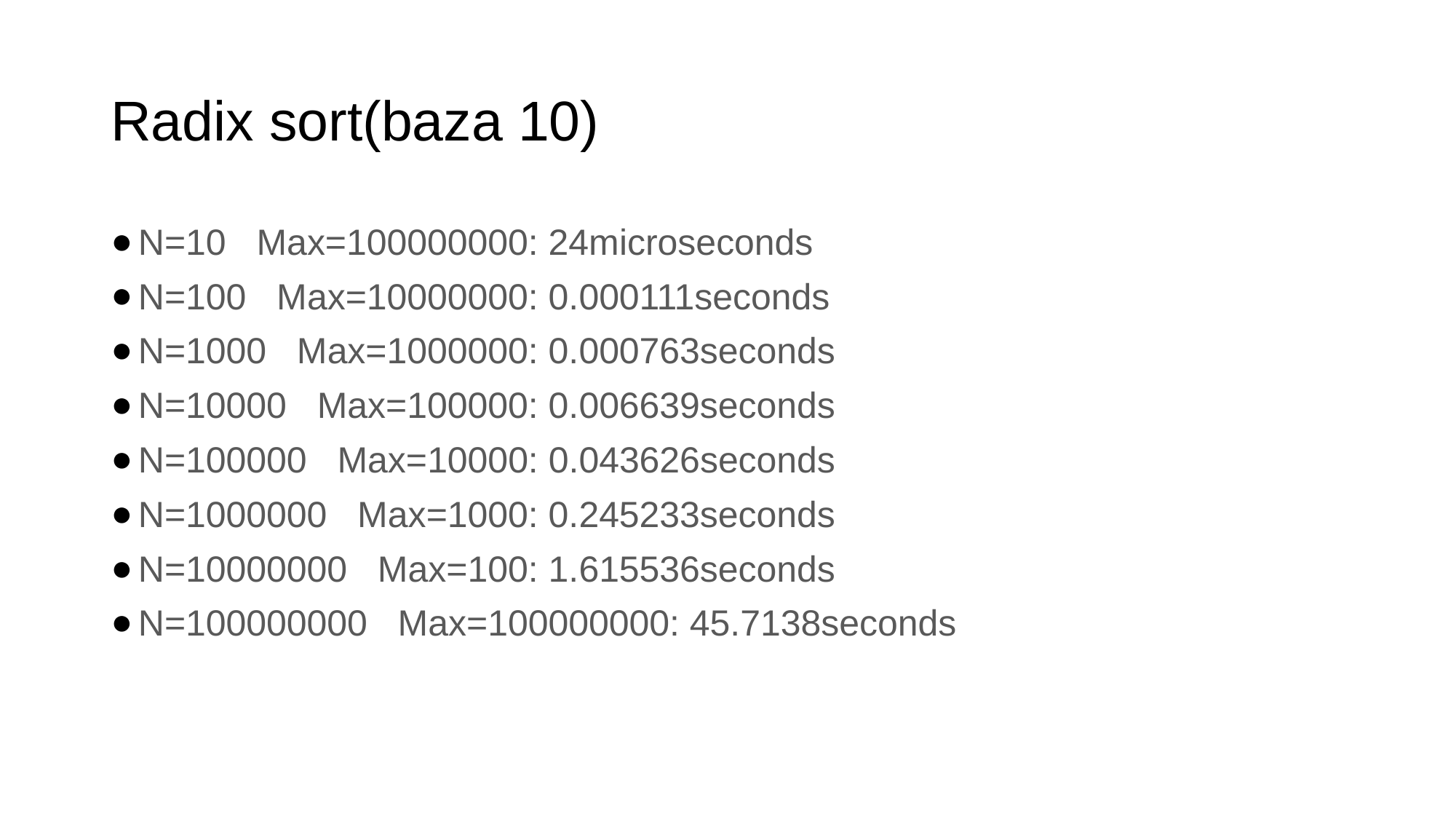

# Radix sort(baza 10)
N=10   Max=100000000: 24microseconds
N=100   Max=10000000: 0.000111seconds
N=1000   Max=1000000: 0.000763seconds
N=10000   Max=100000: 0.006639seconds
N=100000   Max=10000: 0.043626seconds
N=1000000   Max=1000: 0.245233seconds
N=10000000   Max=100: 1.615536seconds
N=100000000   Max=100000000: 45.7138seconds